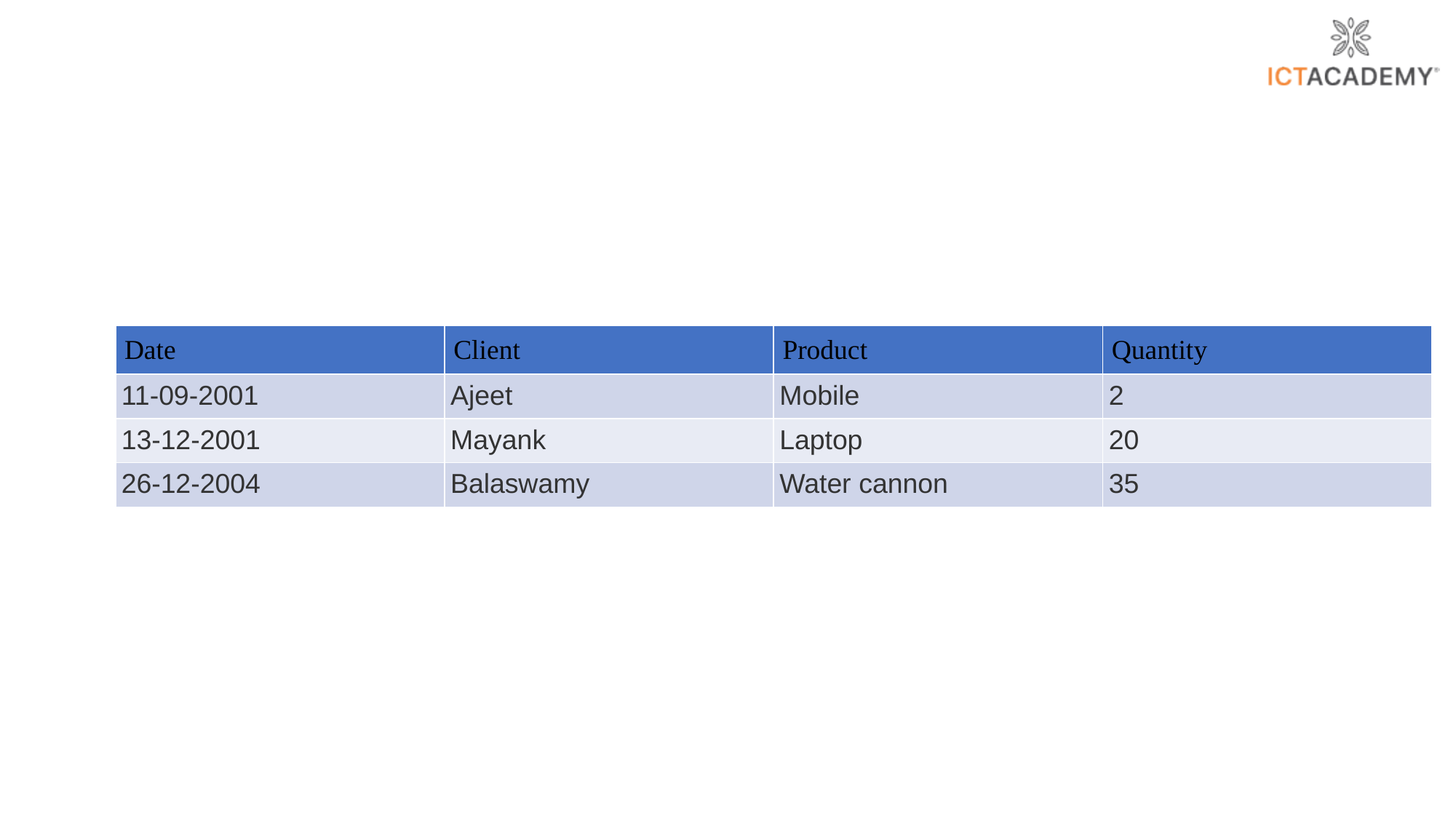

| Date | Client | Product | Quantity |
| --- | --- | --- | --- |
| 11-09-2001 | Ajeet | Mobile | 2 |
| 13-12-2001 | Mayank | Laptop | 20 |
| 26-12-2004 | Balaswamy | Water cannon | 35 |